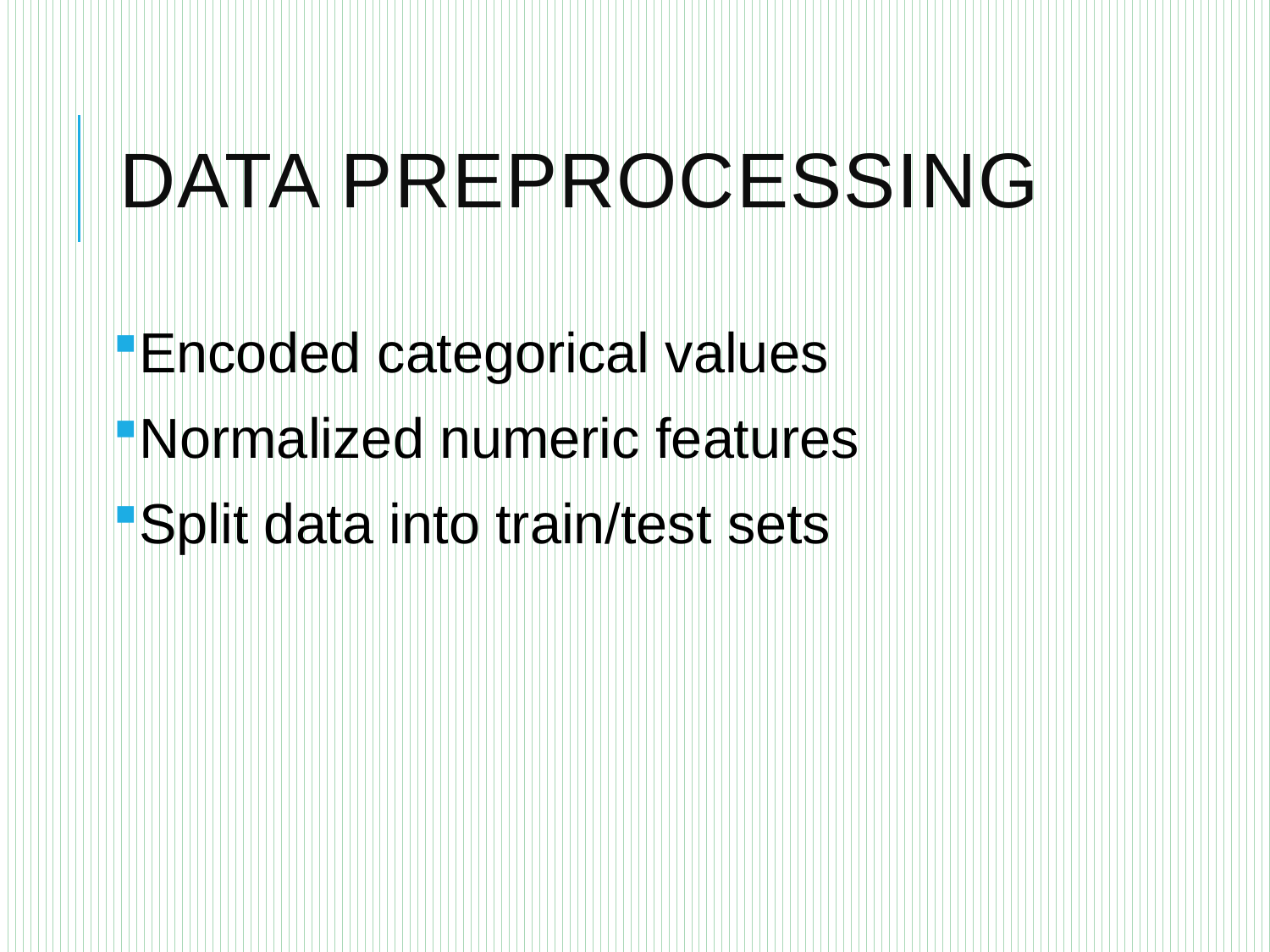

# Data Preprocessing
Encoded categorical values
Normalized numeric features
Split data into train/test sets